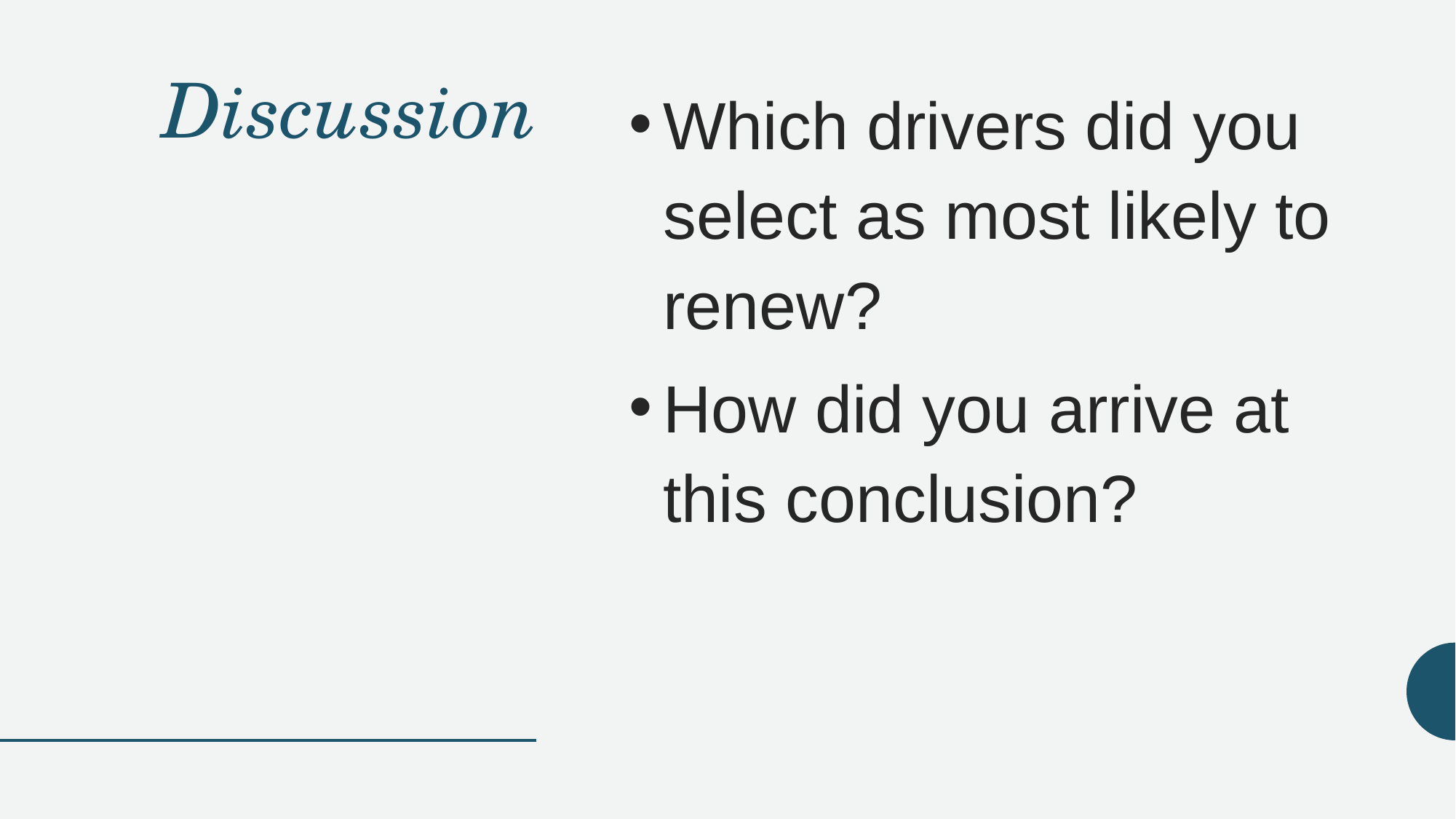

# Discussion
Which drivers did you select as most likely to renew?
How did you arrive at this conclusion?